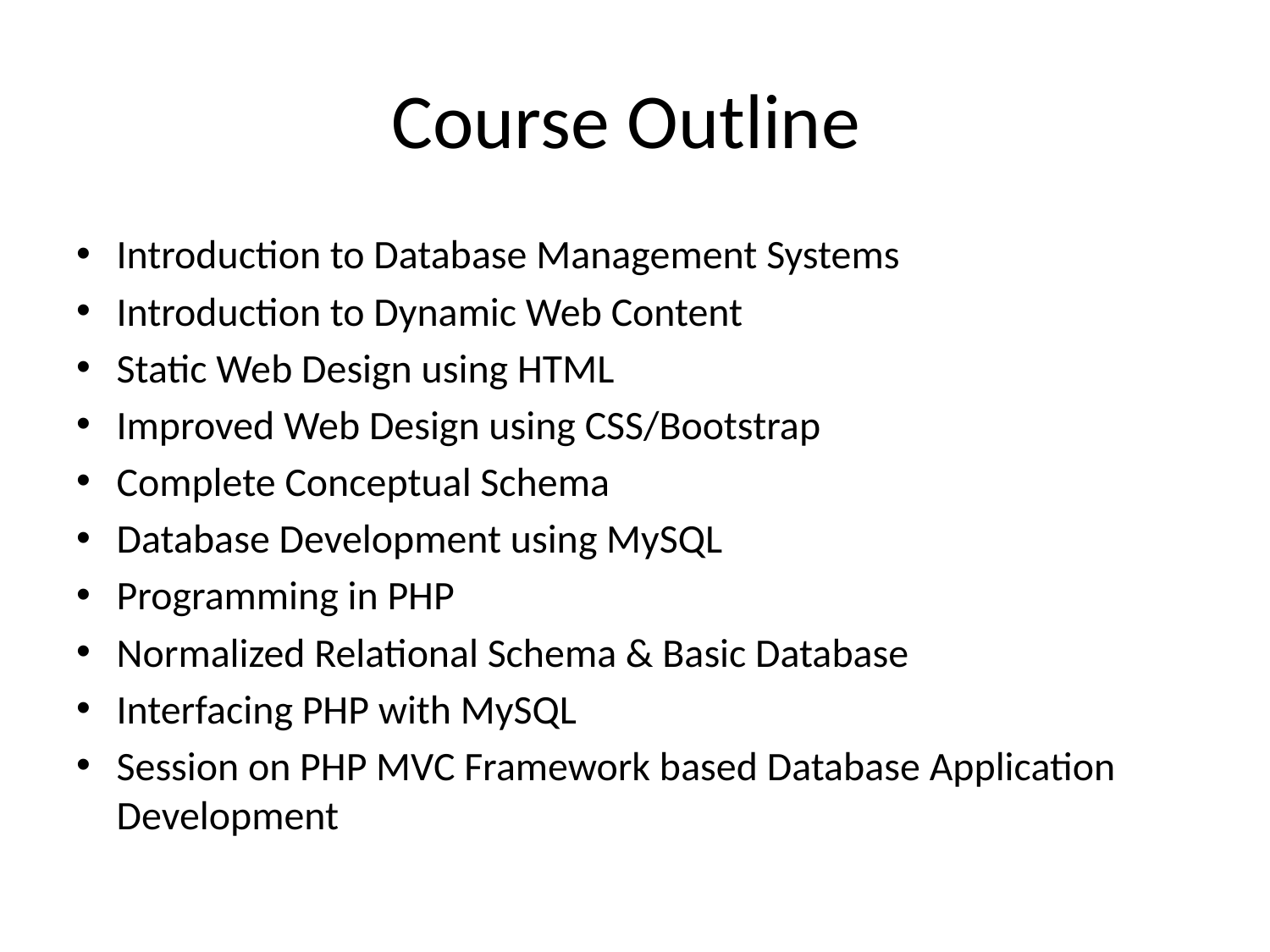

# Course Outline
Introduction to Database Management Systems
Introduction to Dynamic Web Content
Static Web Design using HTML
Improved Web Design using CSS/Bootstrap
Complete Conceptual Schema
Database Development using MySQL
Programming in PHP
Normalized Relational Schema & Basic Database
Interfacing PHP with MySQL
Session on PHP MVC Framework based Database Application Development